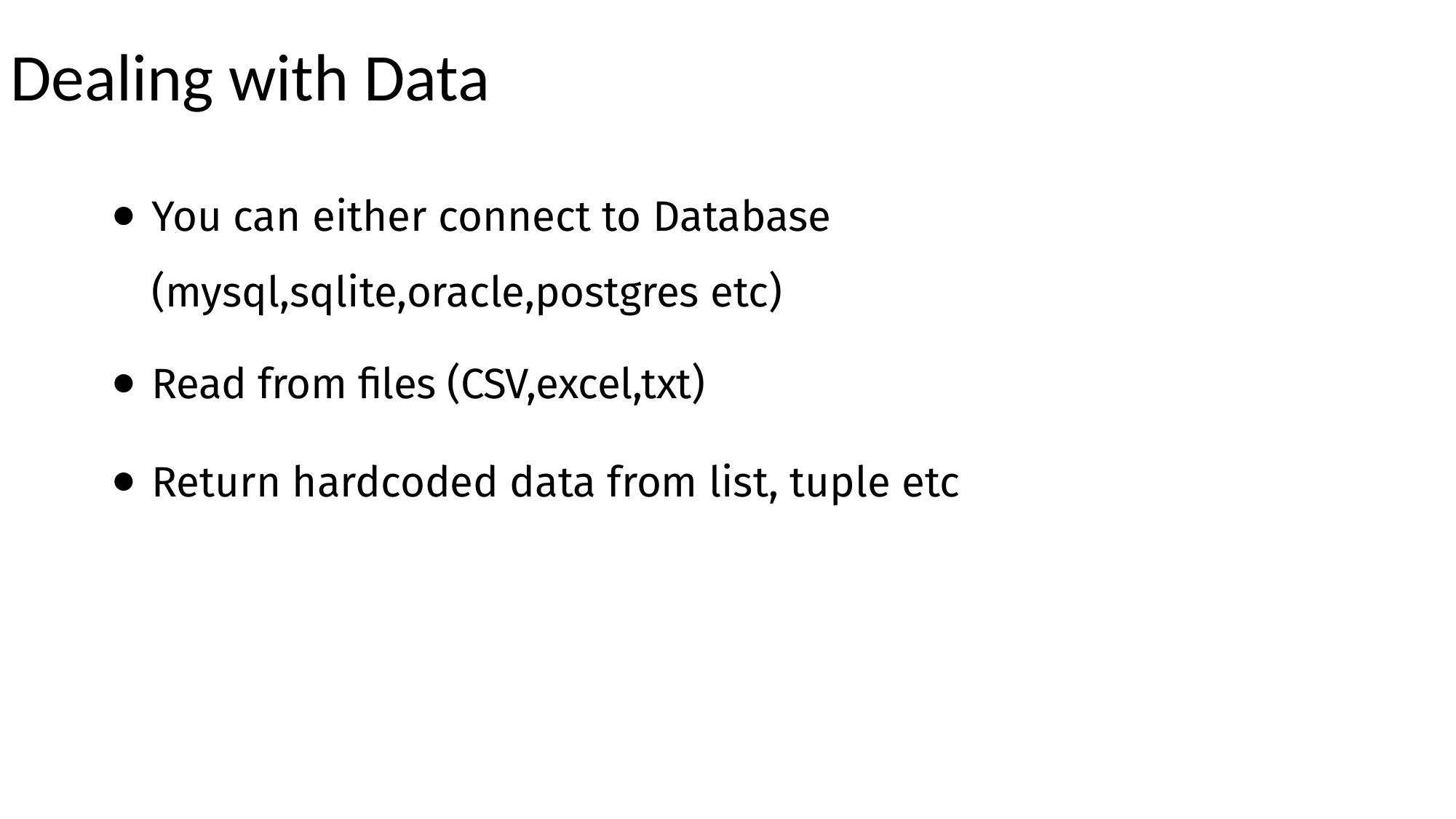

# Dealing with Data
You can either connect to Database (mysql,sqlite,oracle,postgres etc)
Read from files (CSV,excel,txt)
Return hardcoded data from list, tuple etc